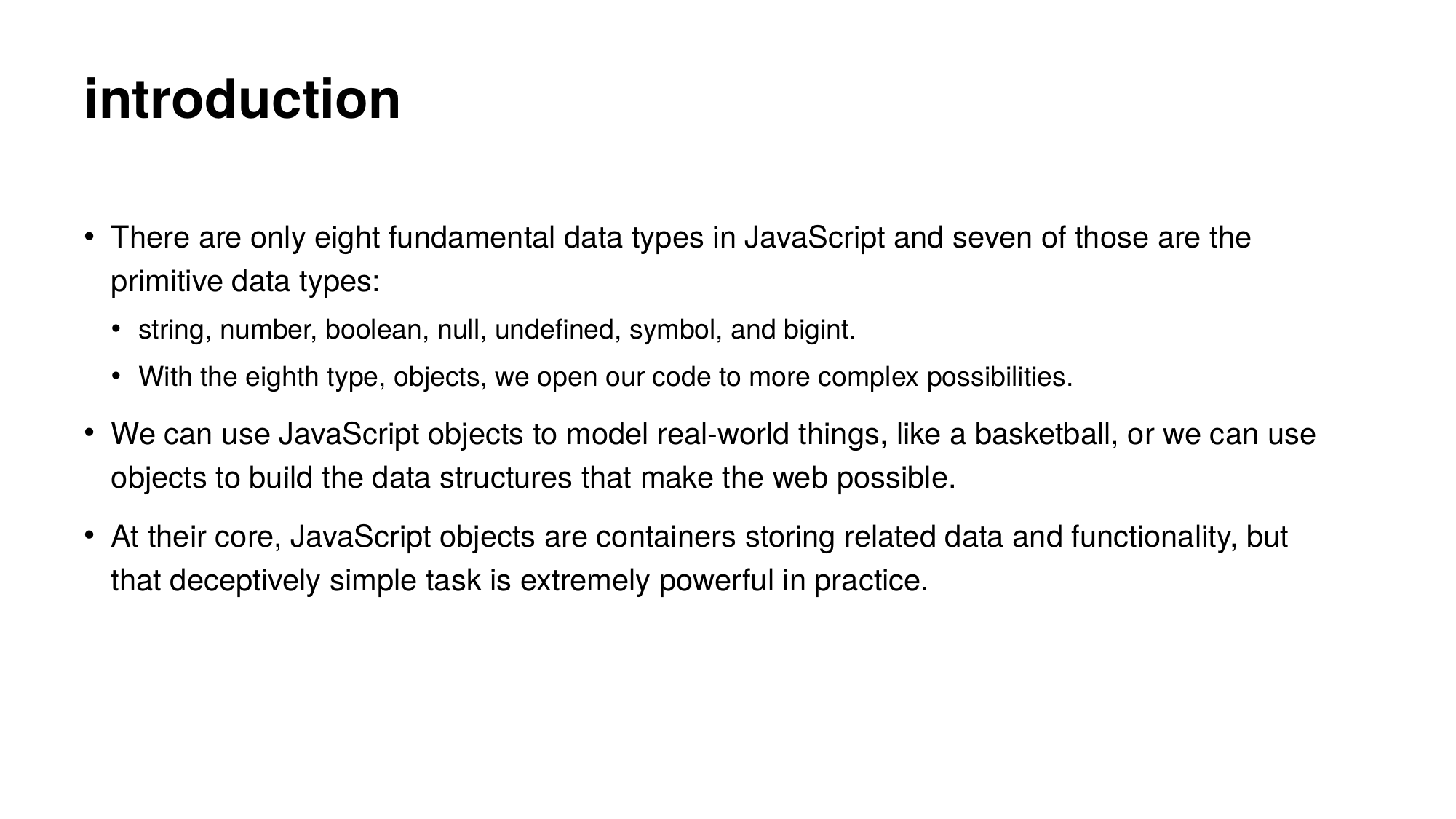

# introduction
There are only eight fundamental data types in JavaScript and seven of those are the primitive data types:
string, number, boolean, null, undefined, symbol, and bigint.
With the eighth type, objects, we open our code to more complex possibilities.
We can use JavaScript objects to model real-world things, like a basketball, or we can use objects to build the data structures that make the web possible.
At their core, JavaScript objects are containers storing related data and functionality, but that deceptively simple task is extremely powerful in practice.